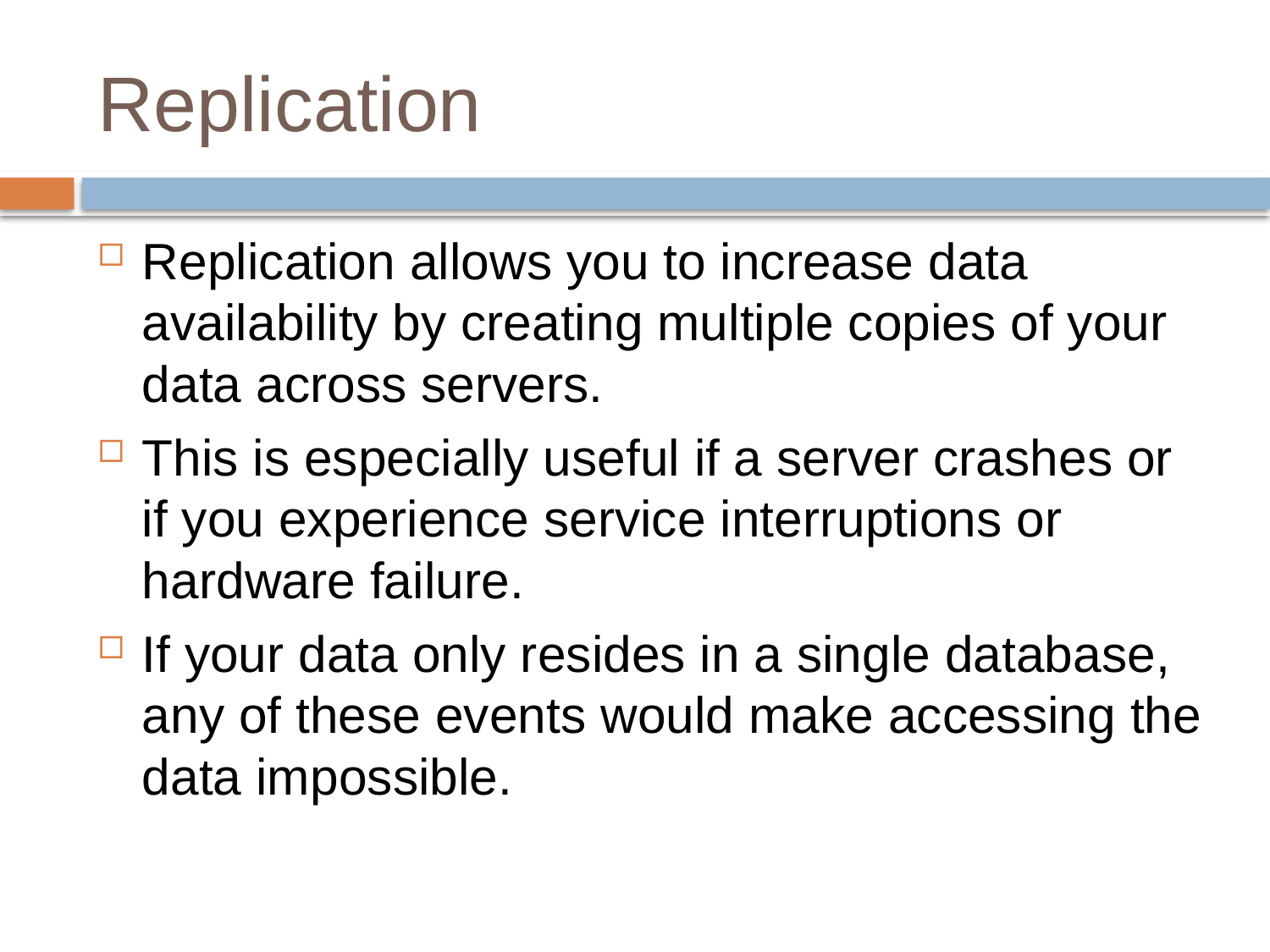

# Replication
Replication allows you to increase data availability by creating multiple copies of your data across servers.
This is especially useful if a server crashes or if you experience service interruptions or hardware failure.
If your data only resides in a single database, any of these events would make accessing the data impossible.